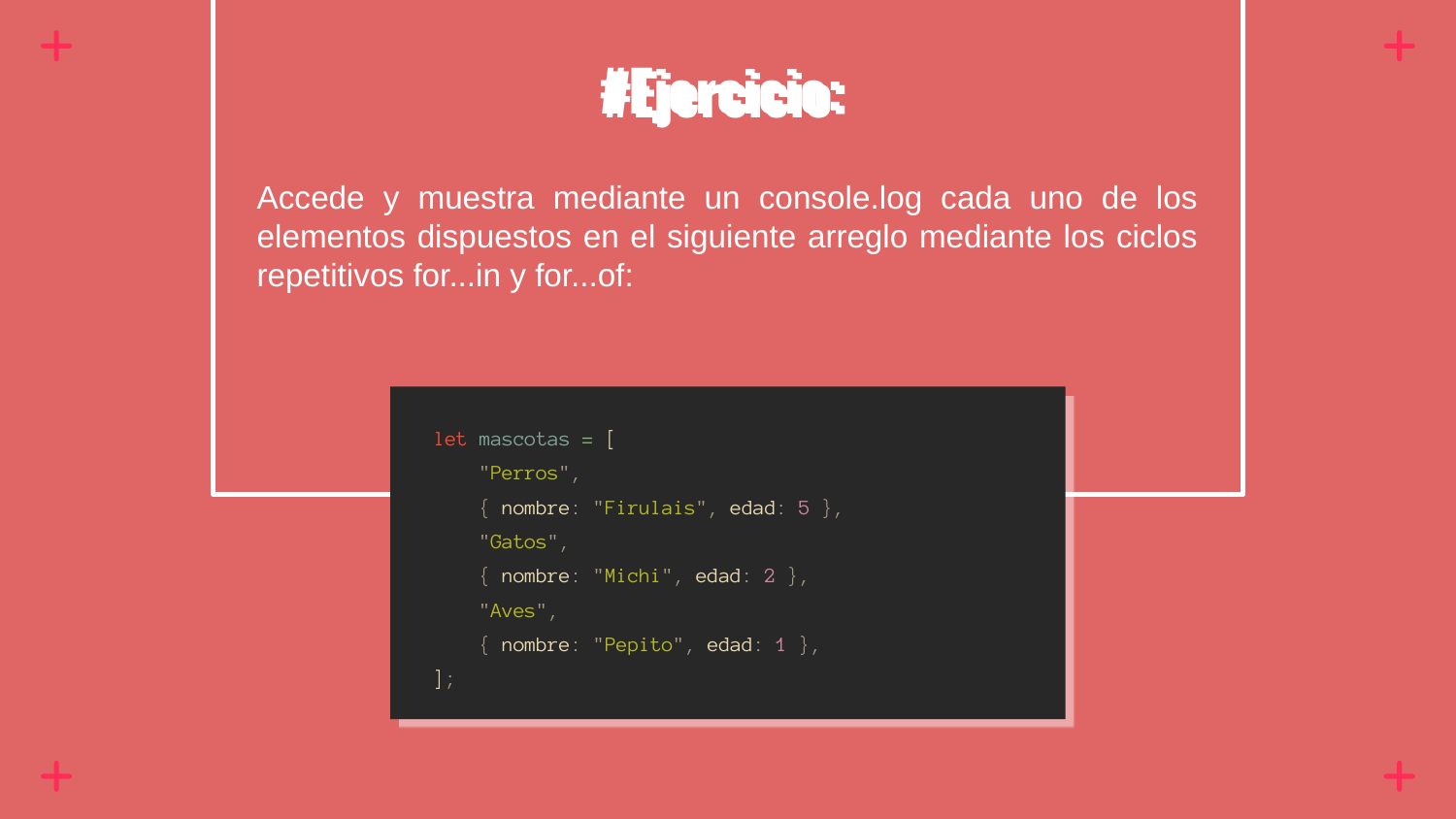

# #Ejercicio:
Accede y muestra mediante un console.log cada uno de los elementos dispuestos en el siguiente arreglo mediante los ciclos repetitivos for...in y for...of:
let mascotas = [
    "Perros",
    { nombre: "Firulais", edad: 5 },
    "Gatos",
    { nombre: "Michi", edad: 2 },
    "Aves",
    { nombre: "Pepito", edad: 1 },
];